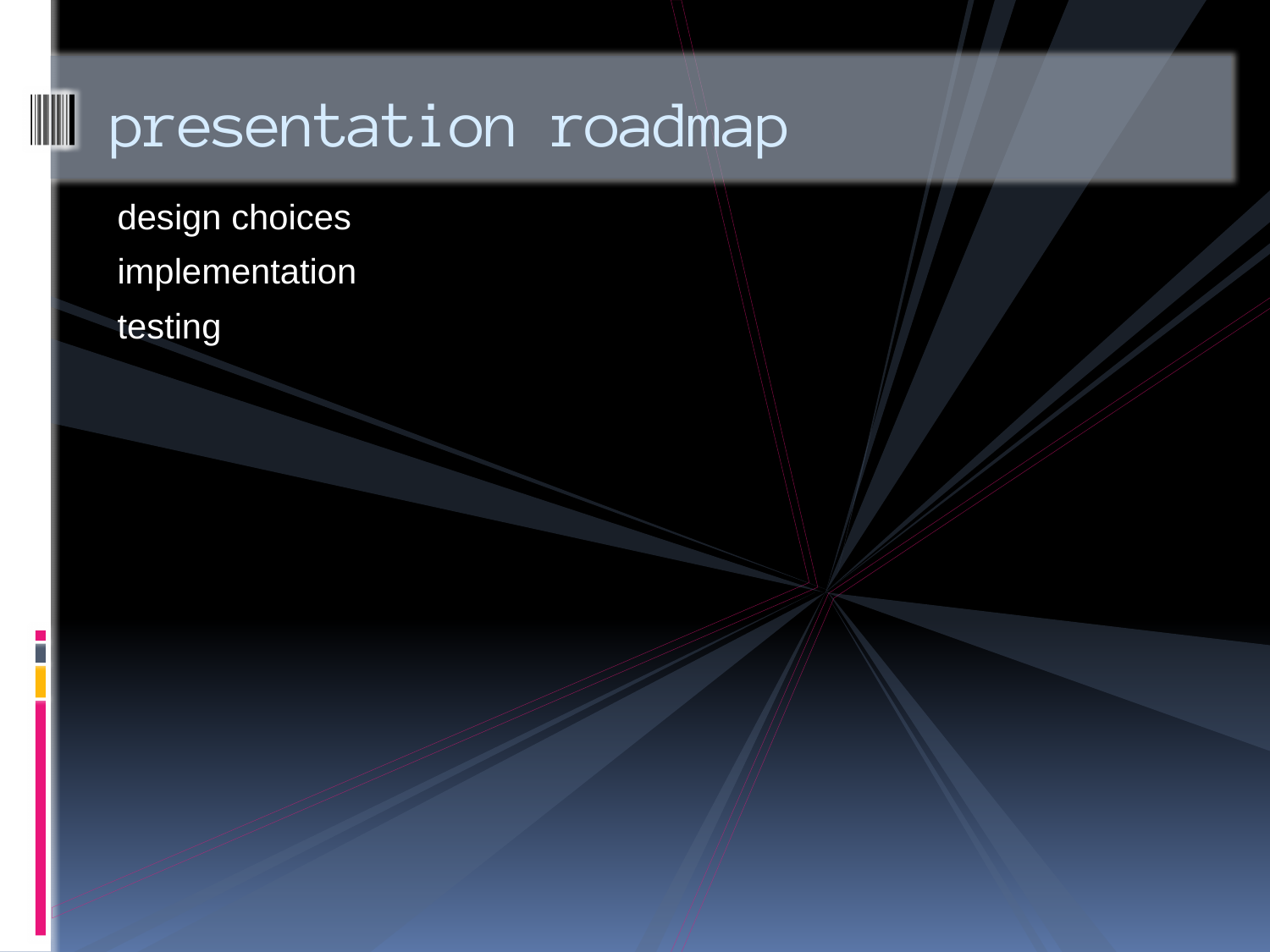

# presentation roadmap
design choices
implementation
testing